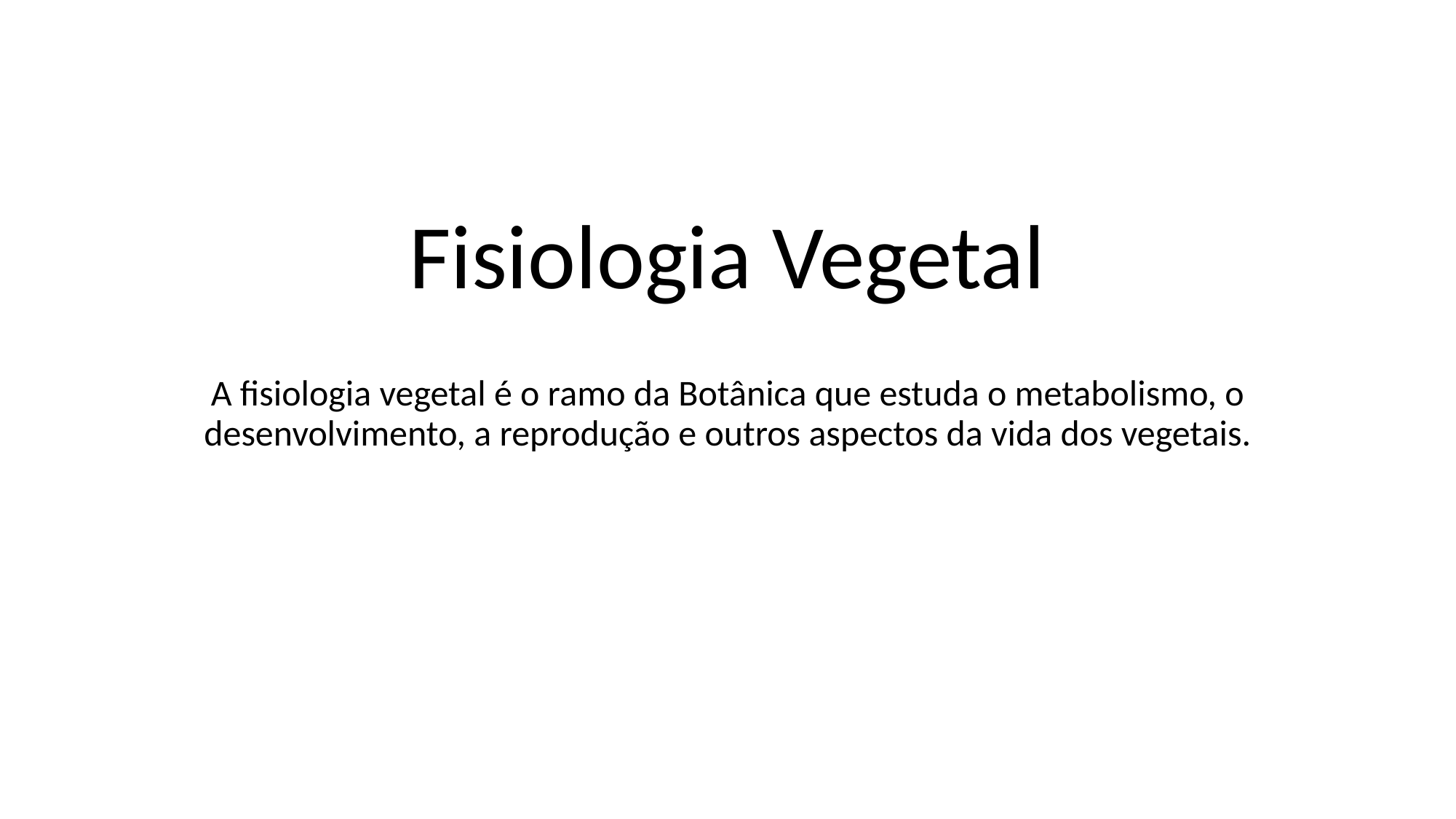

# Fisiologia Vegetal
A fisiologia vegetal é o ramo da Botânica que estuda o metabolismo, o desenvolvimento, a reprodução e outros aspectos da vida dos vegetais.